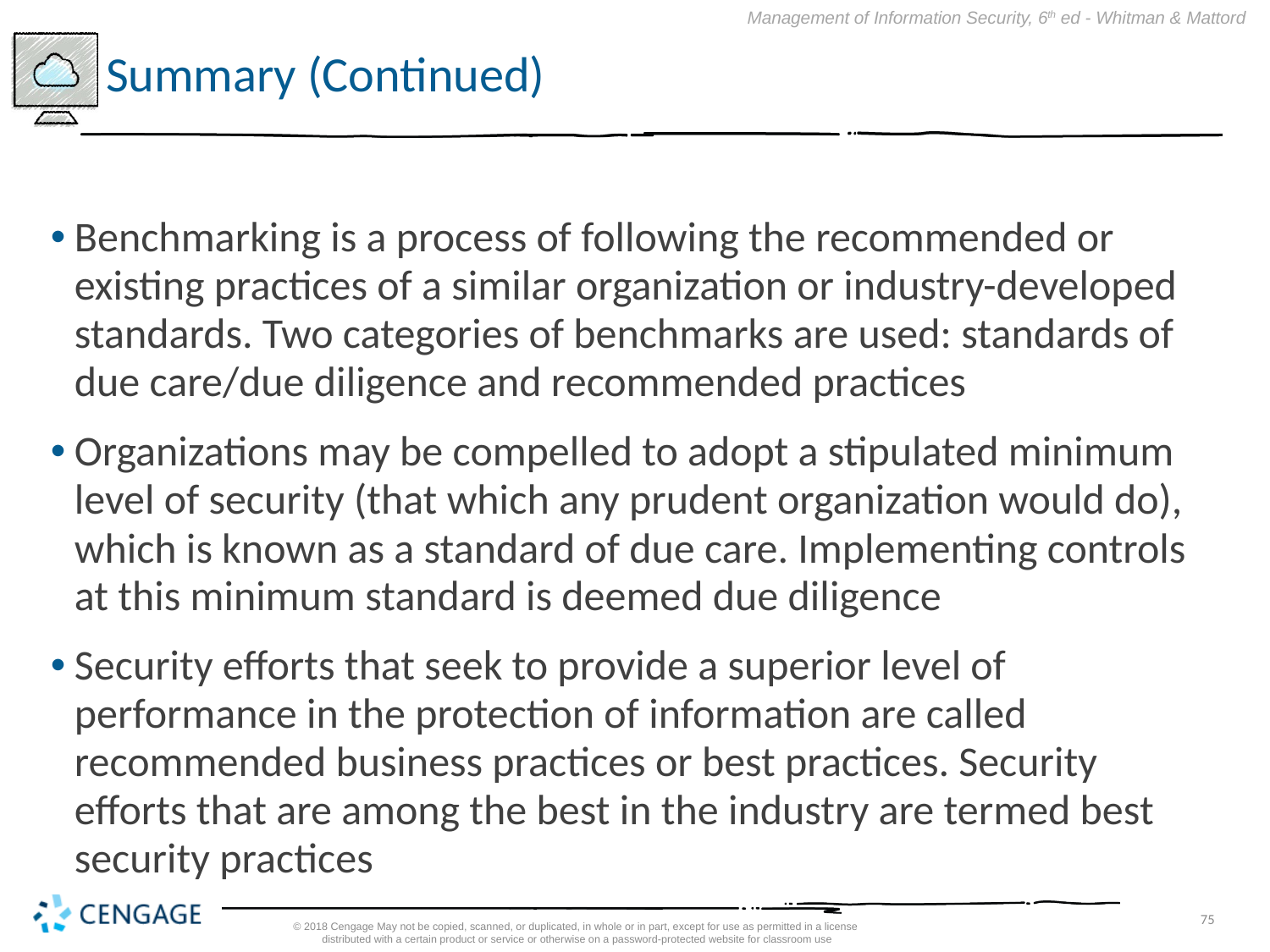

# Summary (Continued)
Benchmarking is a process of following the recommended or existing practices of a similar organization or industry-developed standards. Two categories of benchmarks are used: standards of due care/due diligence and recommended practices
Organizations may be compelled to adopt a stipulated minimum level of security (that which any prudent organization would do), which is known as a standard of due care. Implementing controls at this minimum standard is deemed due diligence
Security efforts that seek to provide a superior level of performance in the protection of information are called recommended business practices or best practices. Security efforts that are among the best in the industry are termed best security practices